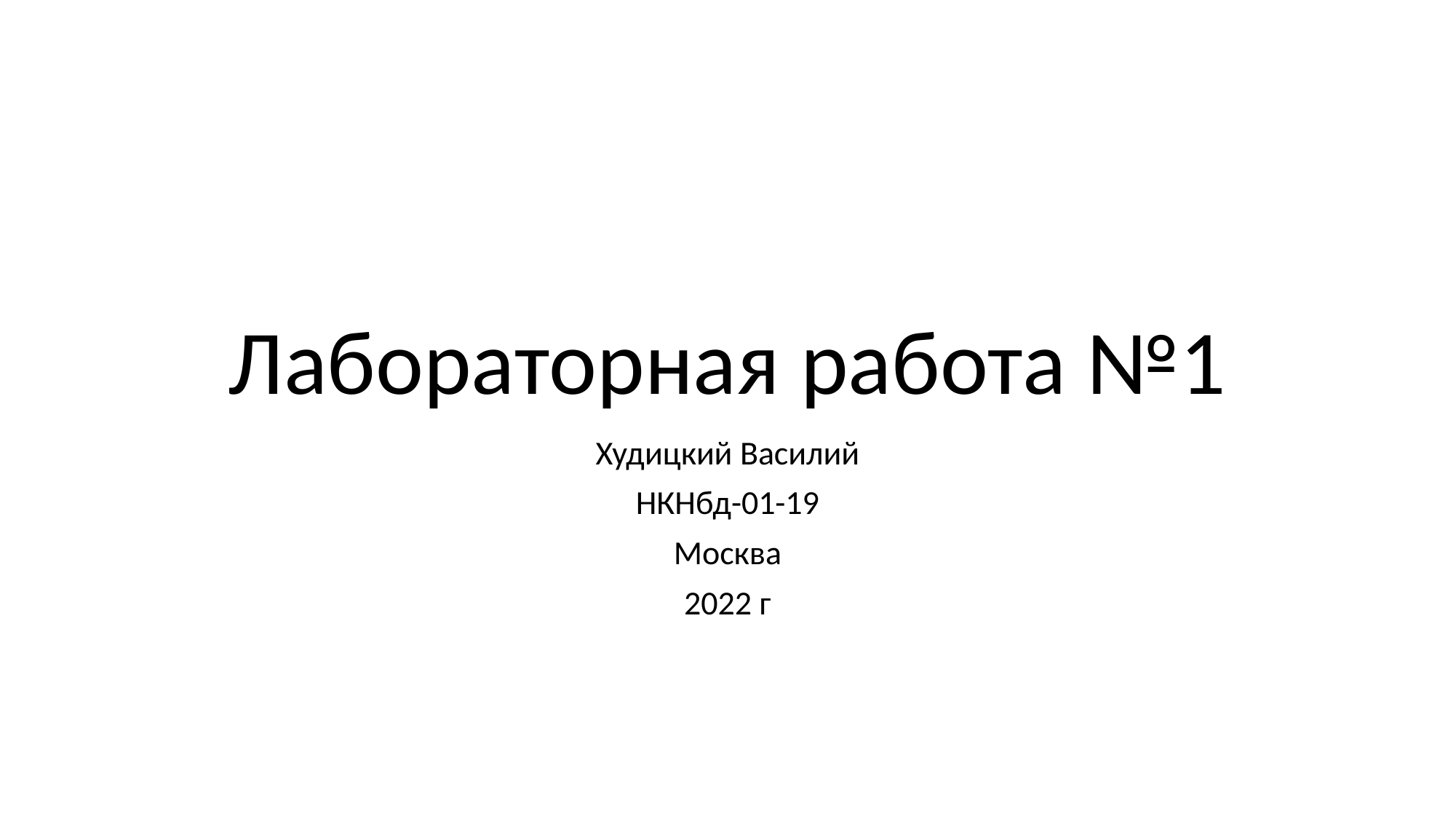

# Лабораторная работа №1
Худицкий Василий
НКНбд-01-19
Москва
2022 г